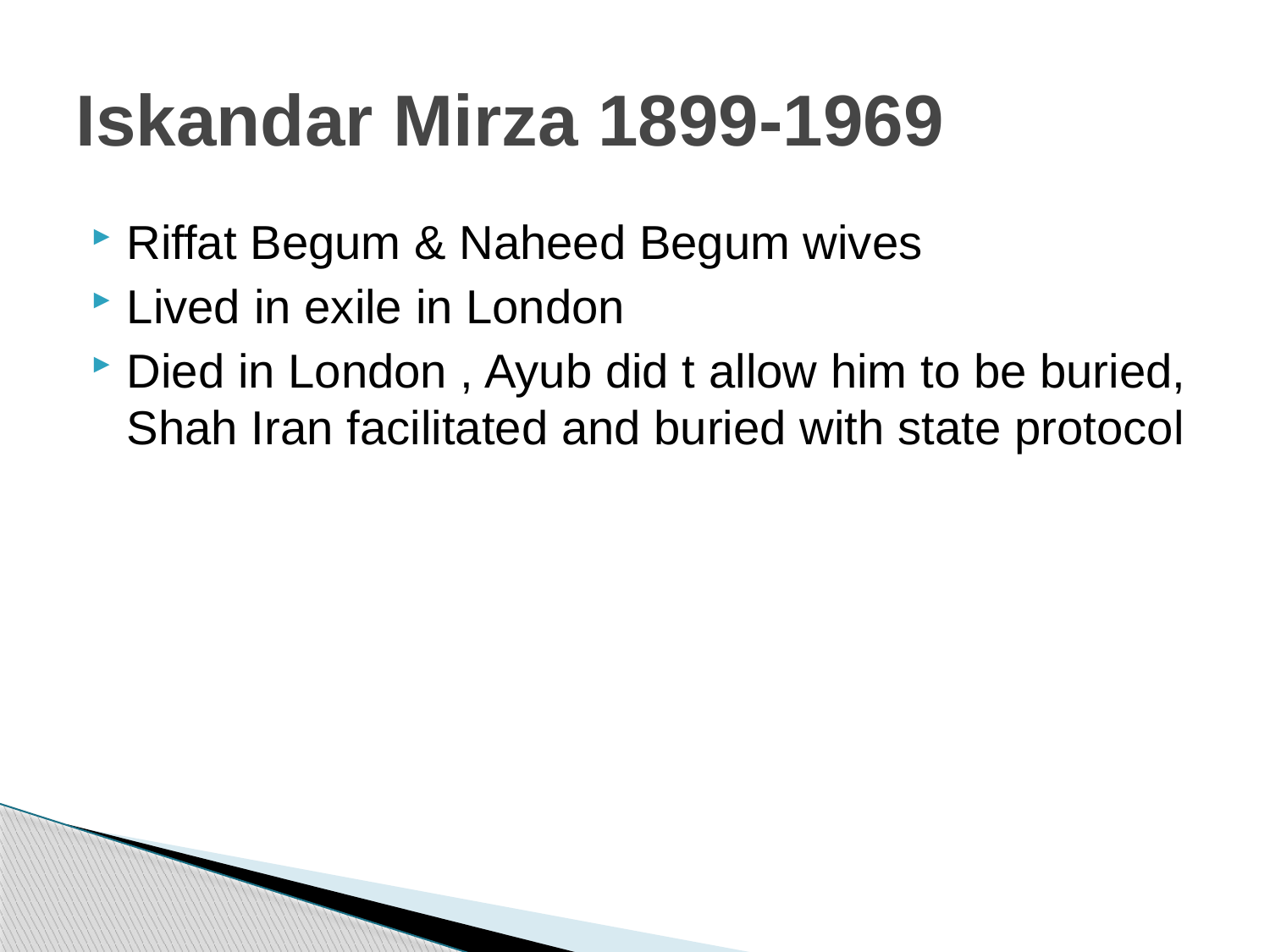

# Iskandar Mirza 1899-1969
Riffat Begum & Naheed Begum wives
Lived in exile in London
Died in London , Ayub did t allow him to be buried, Shah Iran facilitated and buried with state protocol